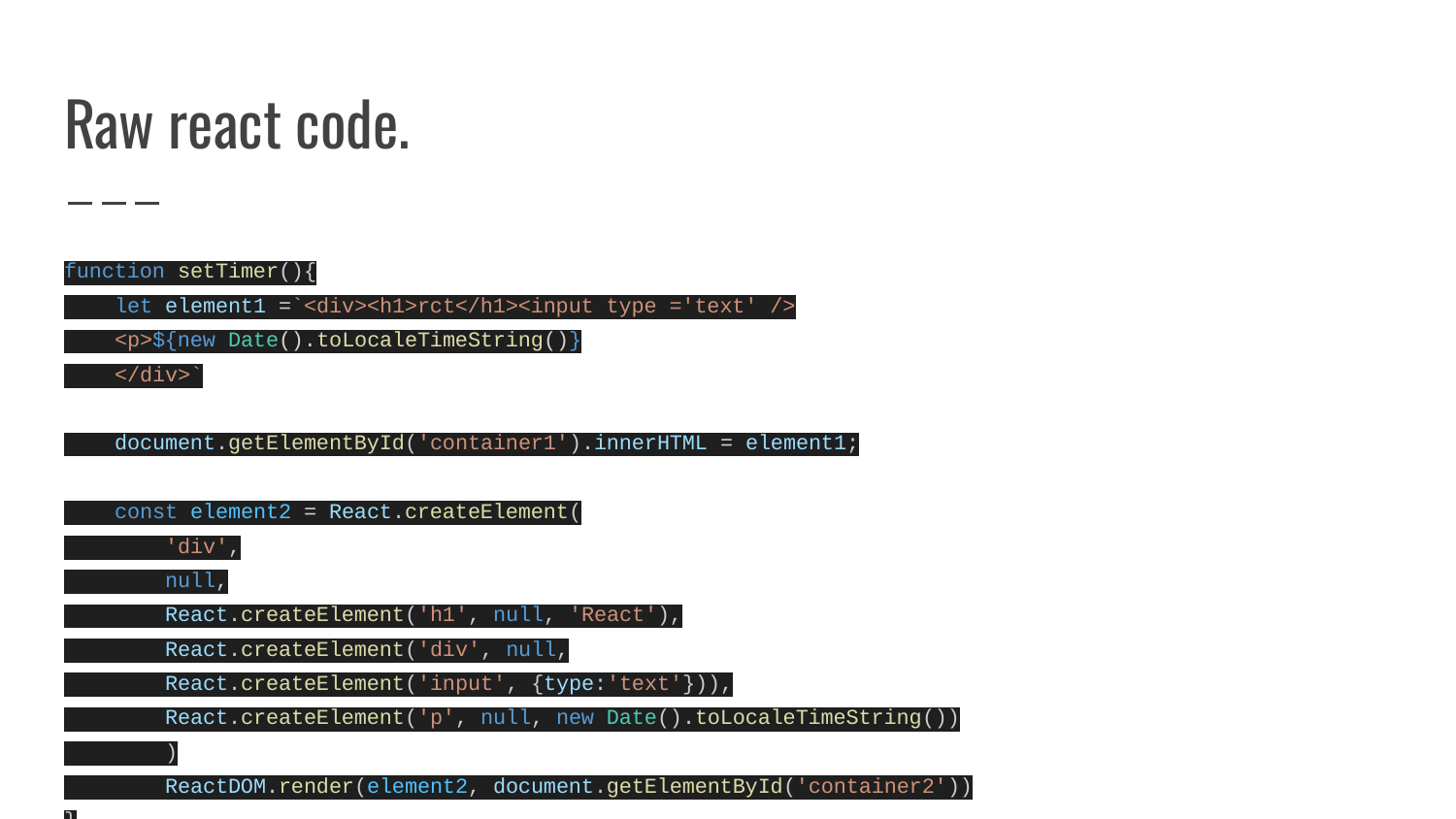

# Raw react code.
function setTimer(){
    let element1 =`<div><h1>rct</h1><input type ='text' />
    <p>${new Date().toLocaleTimeString()}
    </div>`

    document.getElementById('container1').innerHTML = element1;

    const element2 = React.createElement(
        'div',
        null,
        React.createElement('h1', null, 'React'),
        React.createElement('div', null,
        React.createElement('input', {type:'text'})),
        React.createElement('p', null, new Date().toLocaleTimeString())
        )
        ReactDOM.render(element2, document.getElementById('container2'))
}

setInterval(setTimer,1000)